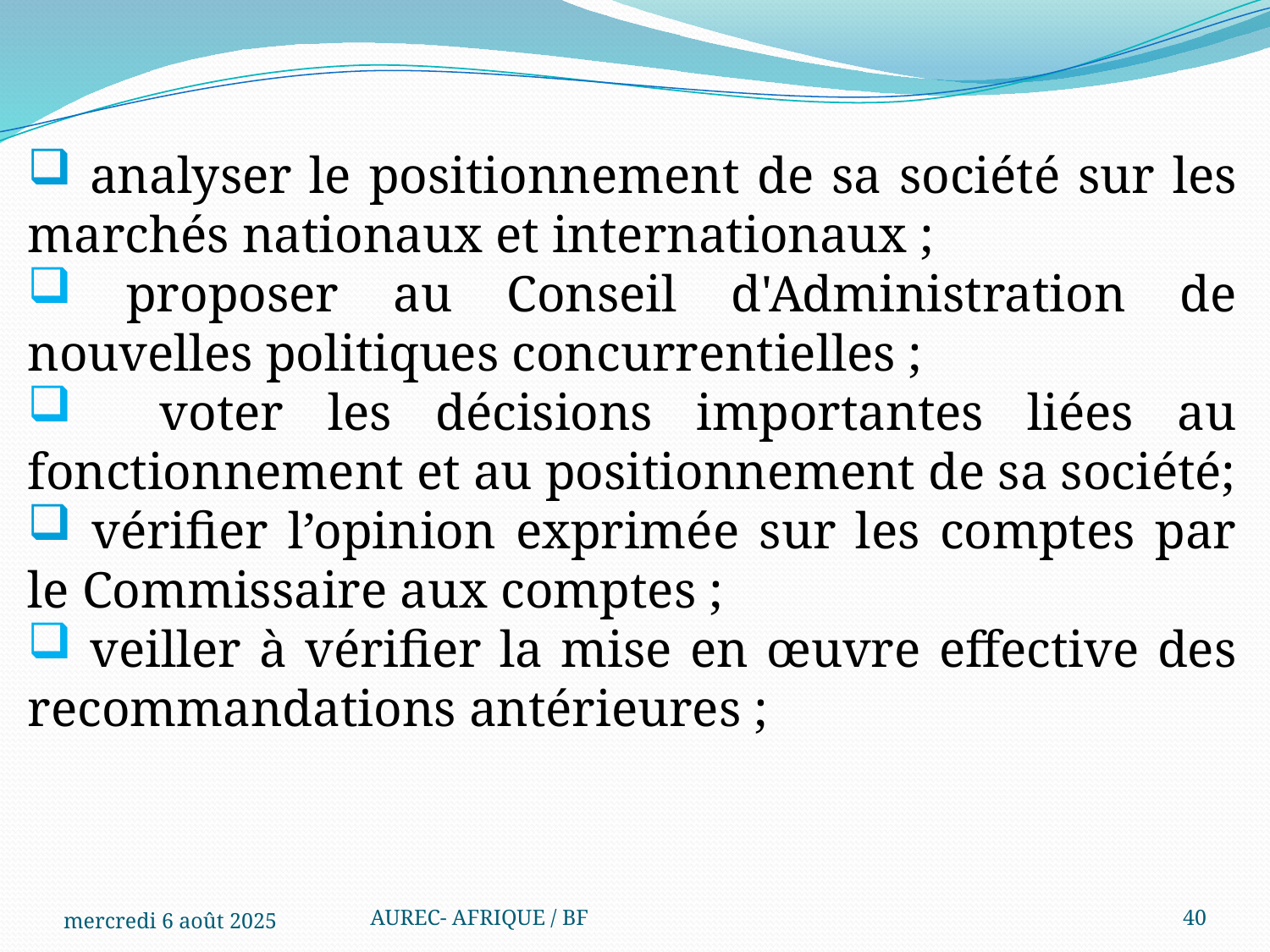

analyser le positionnement de sa société sur les marchés nationaux et internationaux ;
 proposer au Conseil d'Administration de nouvelles politiques concurrentielles ;
  voter les décisions importantes liées au fonctionnement et au positionnement de sa société;
 vérifier l’opinion exprimée sur les comptes par le Commissaire aux comptes ;
 veiller à vérifier la mise en œuvre effective des recommandations antérieures ;

mercredi 6 août 2025
AUREC- AFRIQUE / BF
40